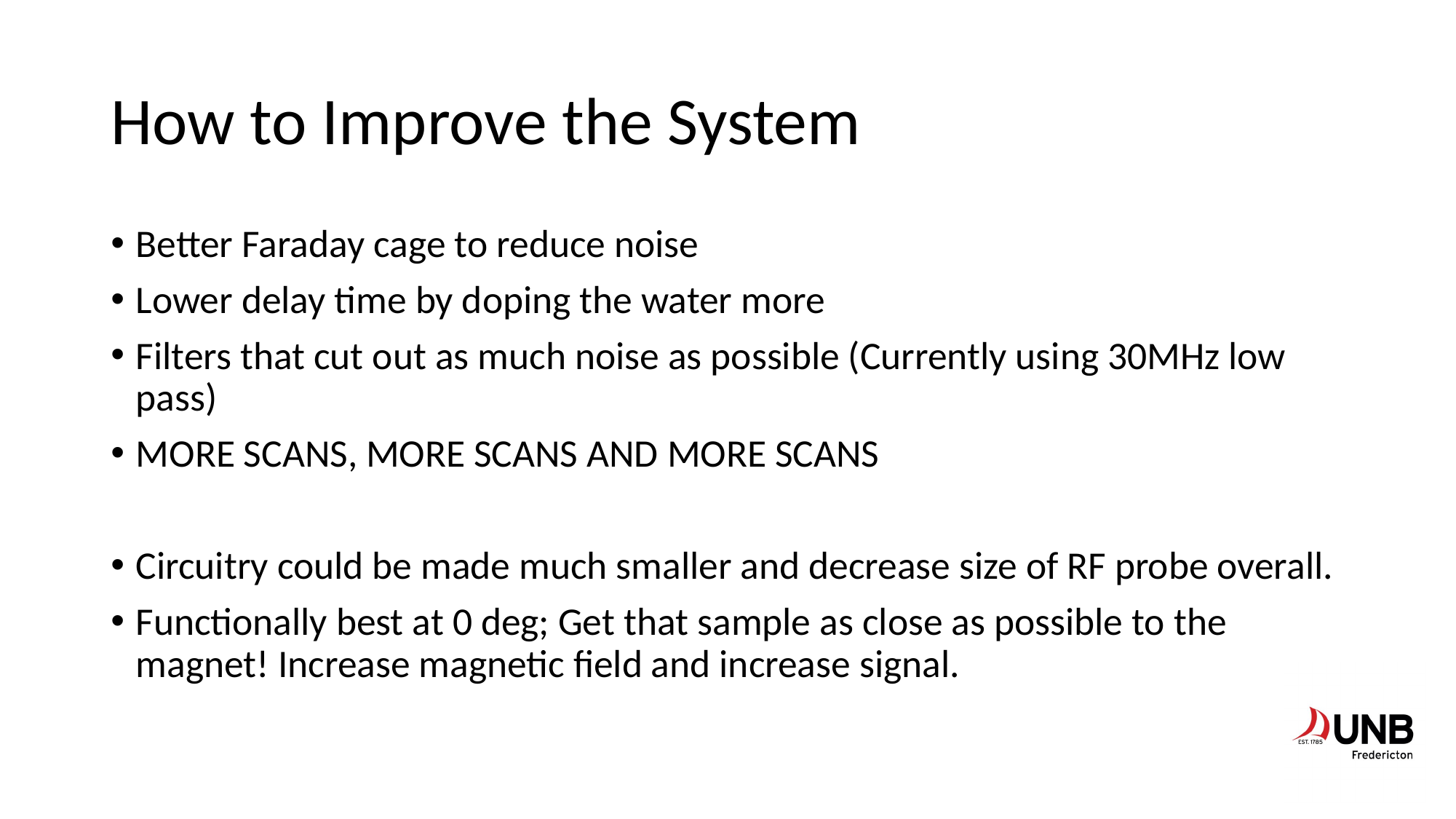

# How to Improve the System
Better Faraday cage to reduce noise
Lower delay time by doping the water more
Filters that cut out as much noise as possible (Currently using 30MHz low pass)
MORE SCANS, MORE SCANS AND MORE SCANS

Circuitry could be made much smaller and decrease size of RF probe overall.
Functionally best at 0 deg; Get that sample as close as possible to the magnet! Increase magnetic field and increase signal.